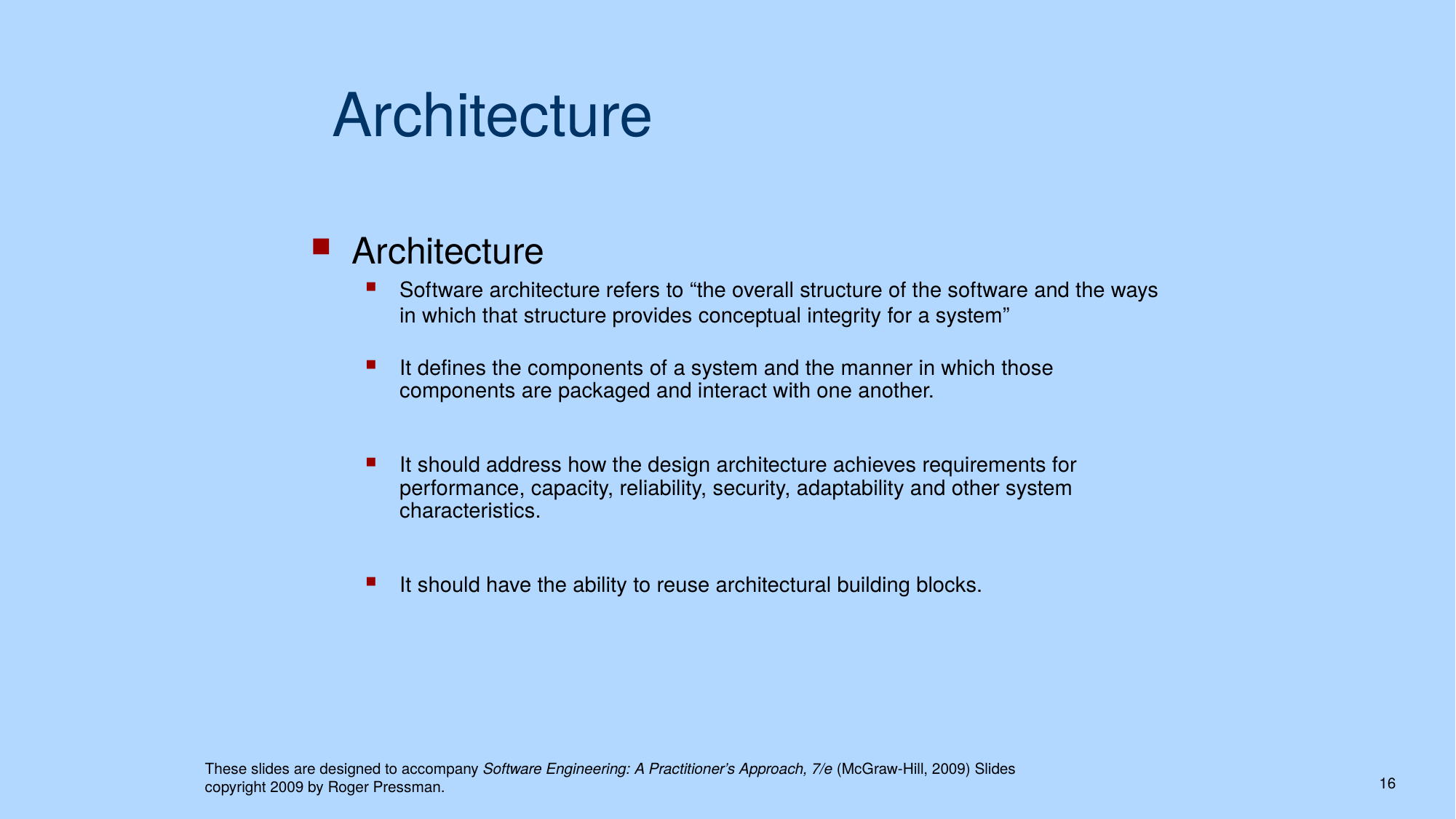

# Architecture
Architecture
Software architecture refers to “the overall structure of the software and the ways in which that structure provides conceptual integrity for a system”

It defines the components of a system and the manner in which those components are packaged and interact with one another.

It should address how the design architecture achieves requirements for performance, capacity, reliability, security, adaptability and other system characteristics.

It should have the ability to reuse architectural building blocks.
These slides are designed to accompany Software Engineering: A Practitioner’s Approach, 7/e (McGraw-Hill, 2009) Slides copyright 2009 by Roger Pressman.
16